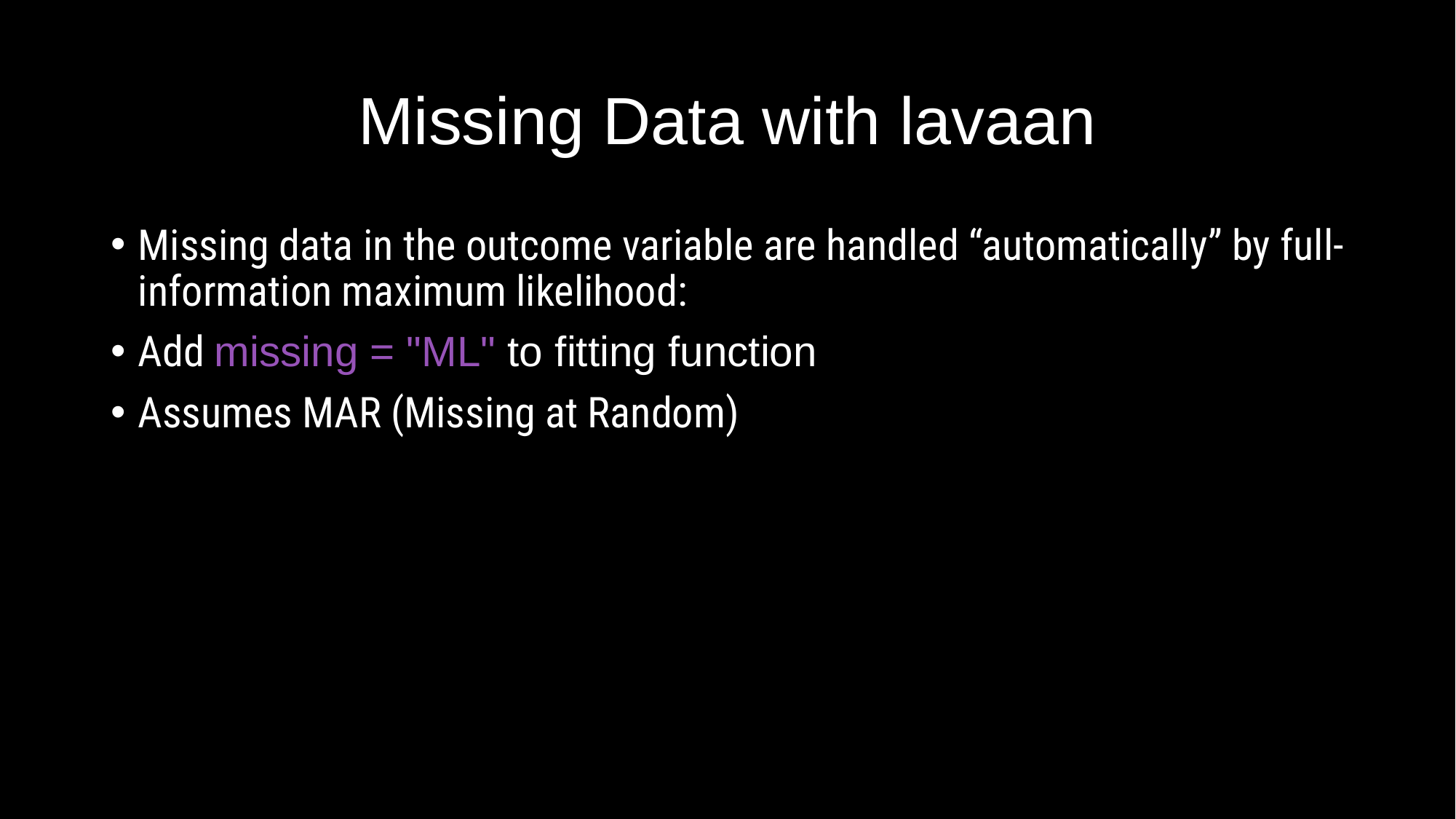

# Missing Data with lavaan
Missing data in the outcome variable are handled “automatically” by full-information maximum likelihood:
Add missing = "ML" to fitting function
Assumes MAR (Missing at Random)